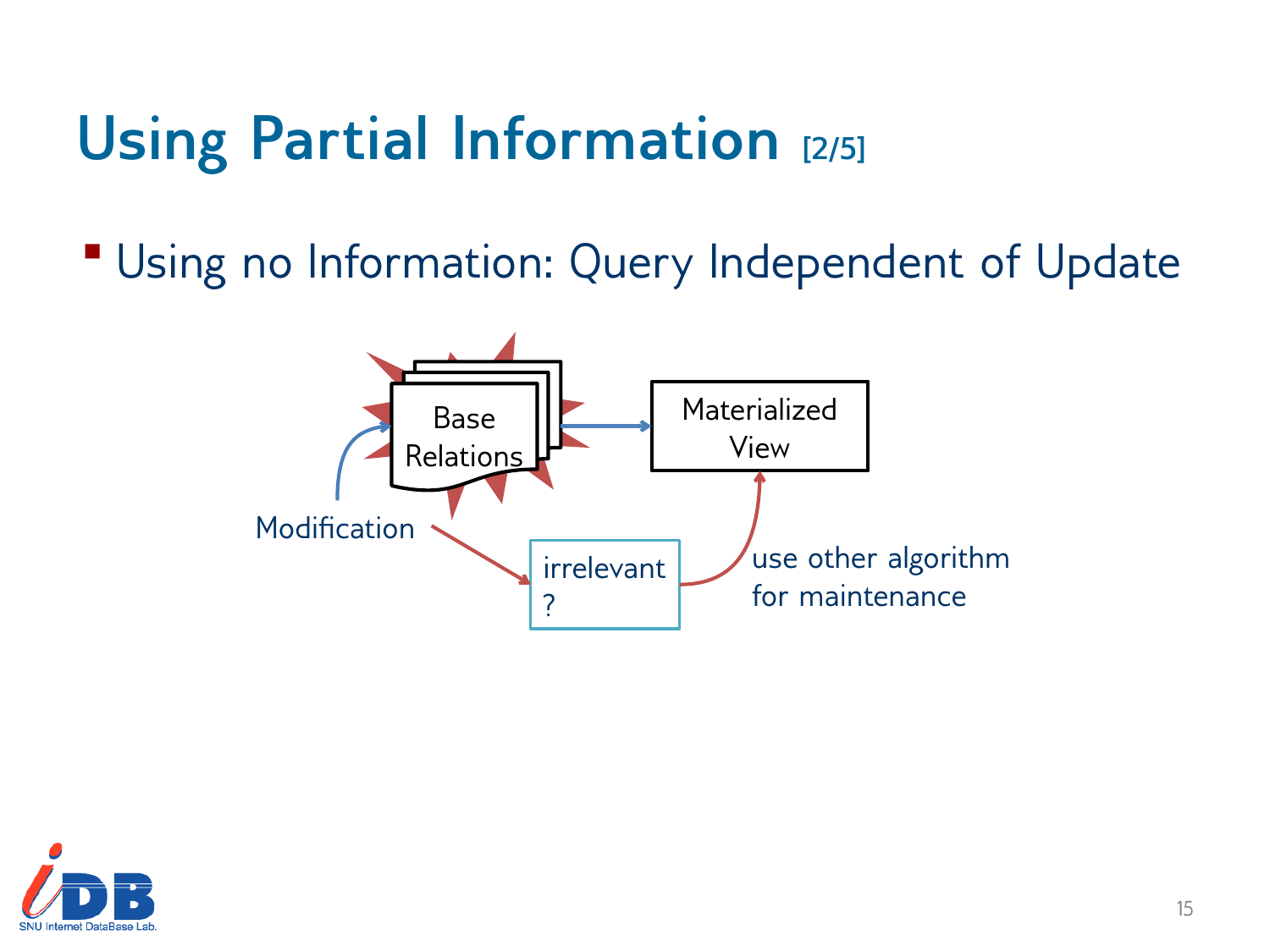

# Using Partial Information [2/5]
Using no Information: Query Independent of Update

Base
Relations
Materialized
View
Modification
use other algorithm
for maintenance
irrelevant?
15